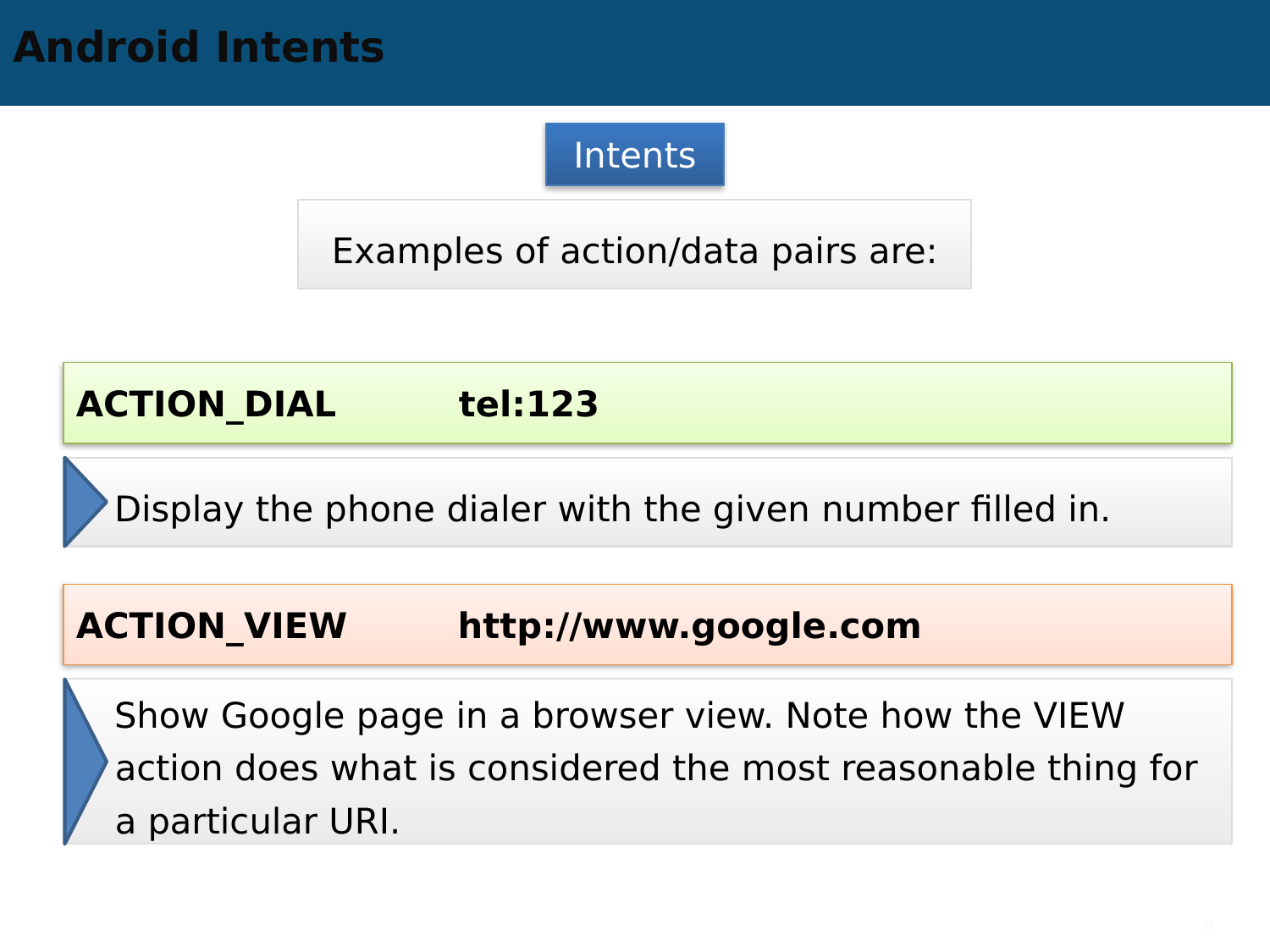

# Android Intents
Intents
Examples of action/data pairs are:
ACTION_DIAL          tel:123
Display the phone dialer with the given number filled in.

ACTION_VIEW         http://www.google.com
Show Google page in a browser view. Note how the VIEW action does what is considered the most reasonable thing for a particular URI.